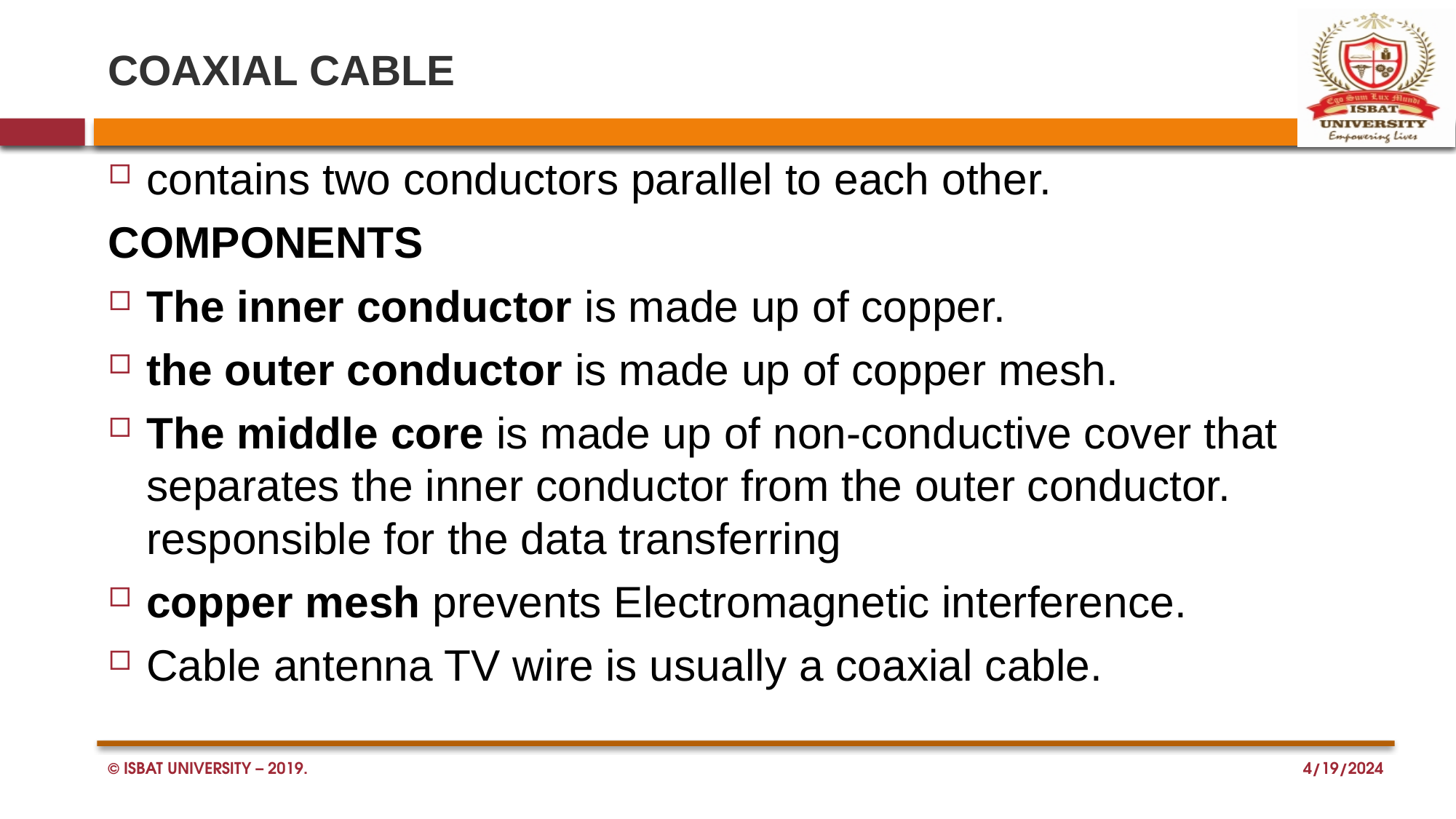

# COAXIAL CABLE
contains two conductors parallel to each other.
COMPONENTS
The inner conductor is made up of copper.
the outer conductor is made up of copper mesh.
The middle core is made up of non-conductive cover that separates the inner conductor from the outer conductor. responsible for the data transferring
copper mesh prevents Electromagnetic interference.
Cable antenna TV wire is usually a coaxial cable.